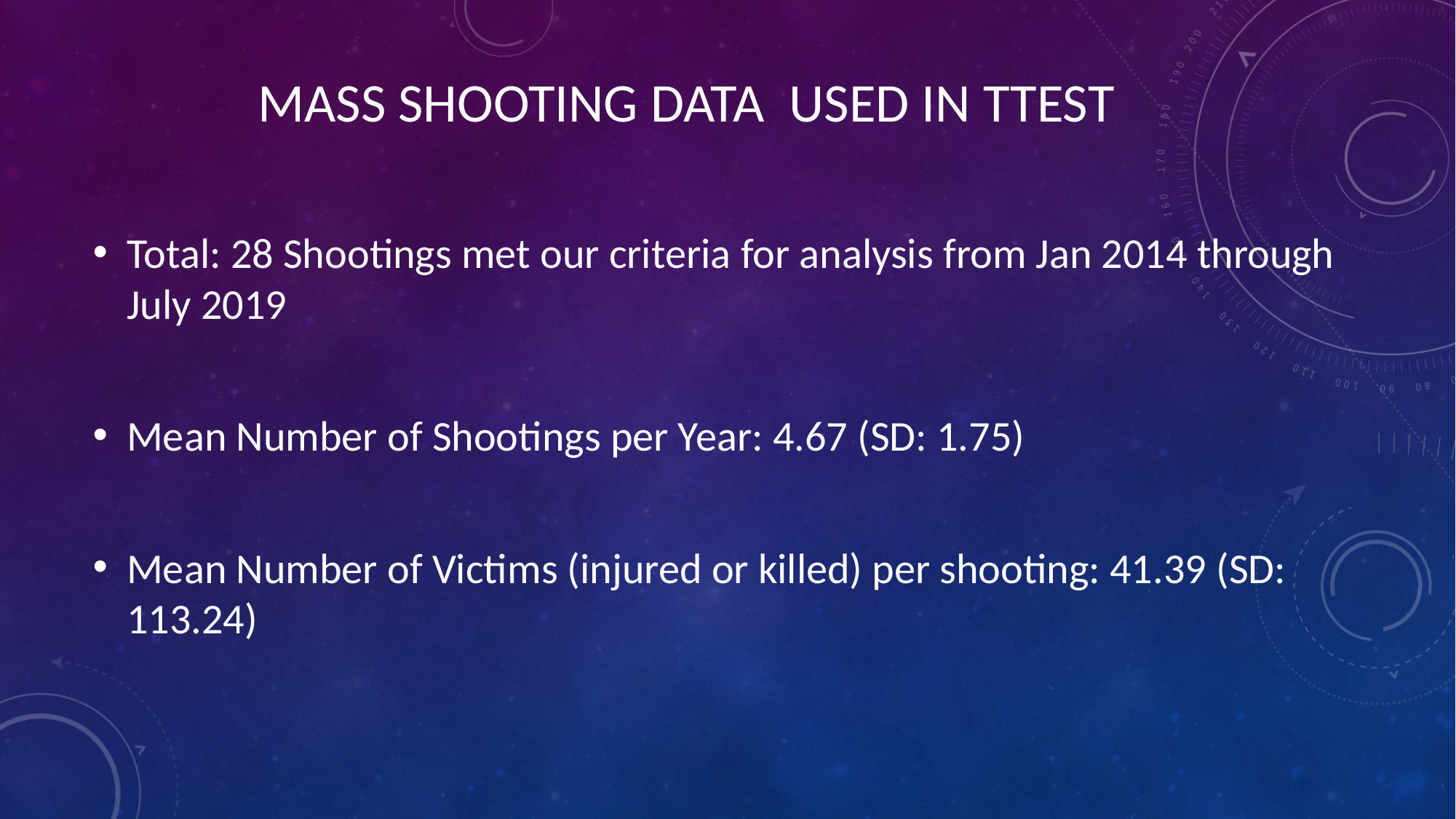

# Mass shooting data  Used in ttest
Total: 28 Shootings met our criteria for analysis from Jan 2014 through July 2019

Mean Number of Shootings per Year: 4.67 (SD: 1.75)

Mean Number of Victims (injured or killed) per shooting: 41.39 (SD: 113.24)